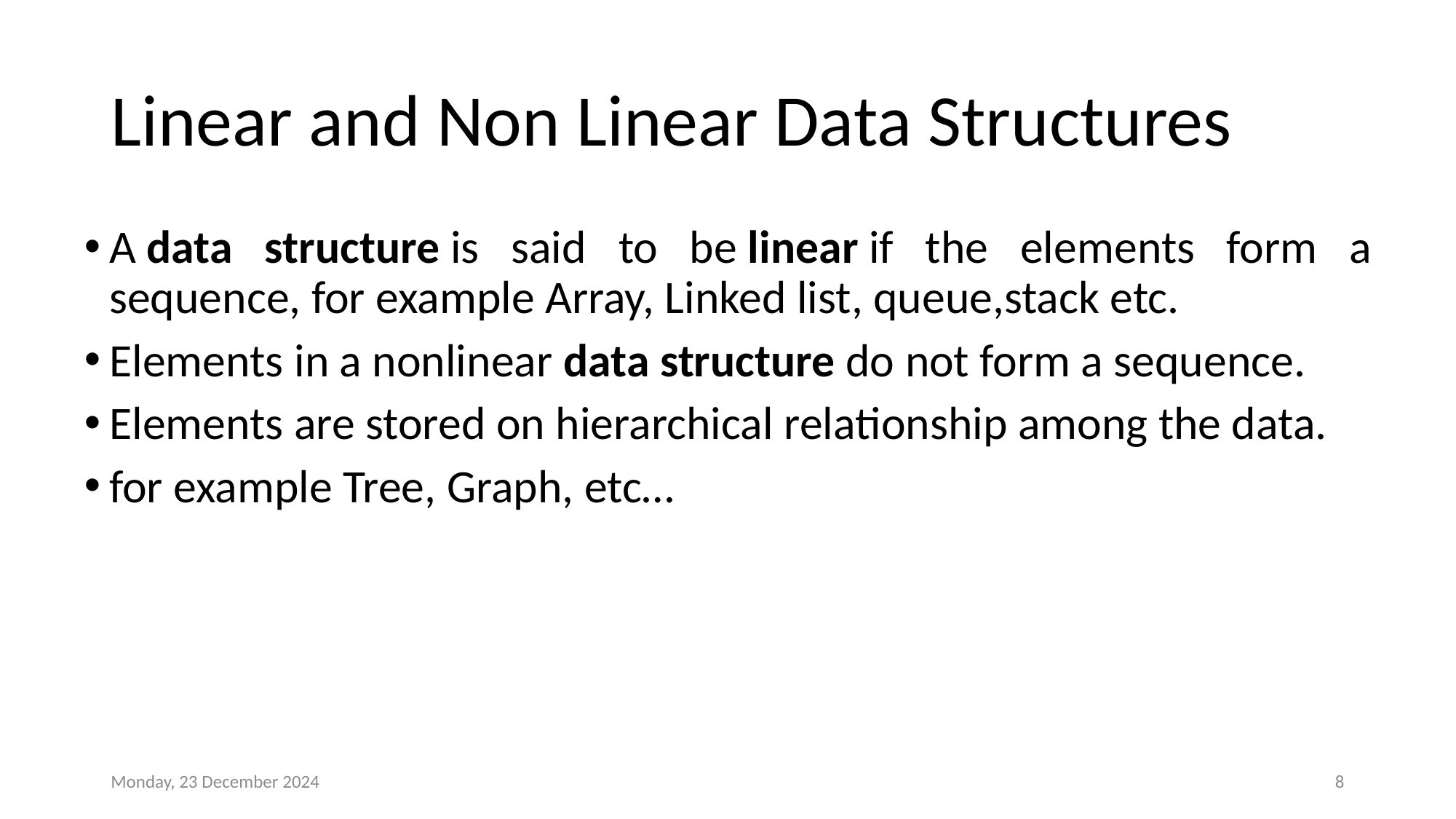

# Linear and Non Linear Data Structures
A data structure is said to be linear if the elements form a sequence, for example Array, Linked list, queue,stack etc.
Elements in a nonlinear data structure do not form a sequence.
Elements are stored on hierarchical relationship among the data.
for example Tree, Graph, etc…
Monday, 23 December 2024
8